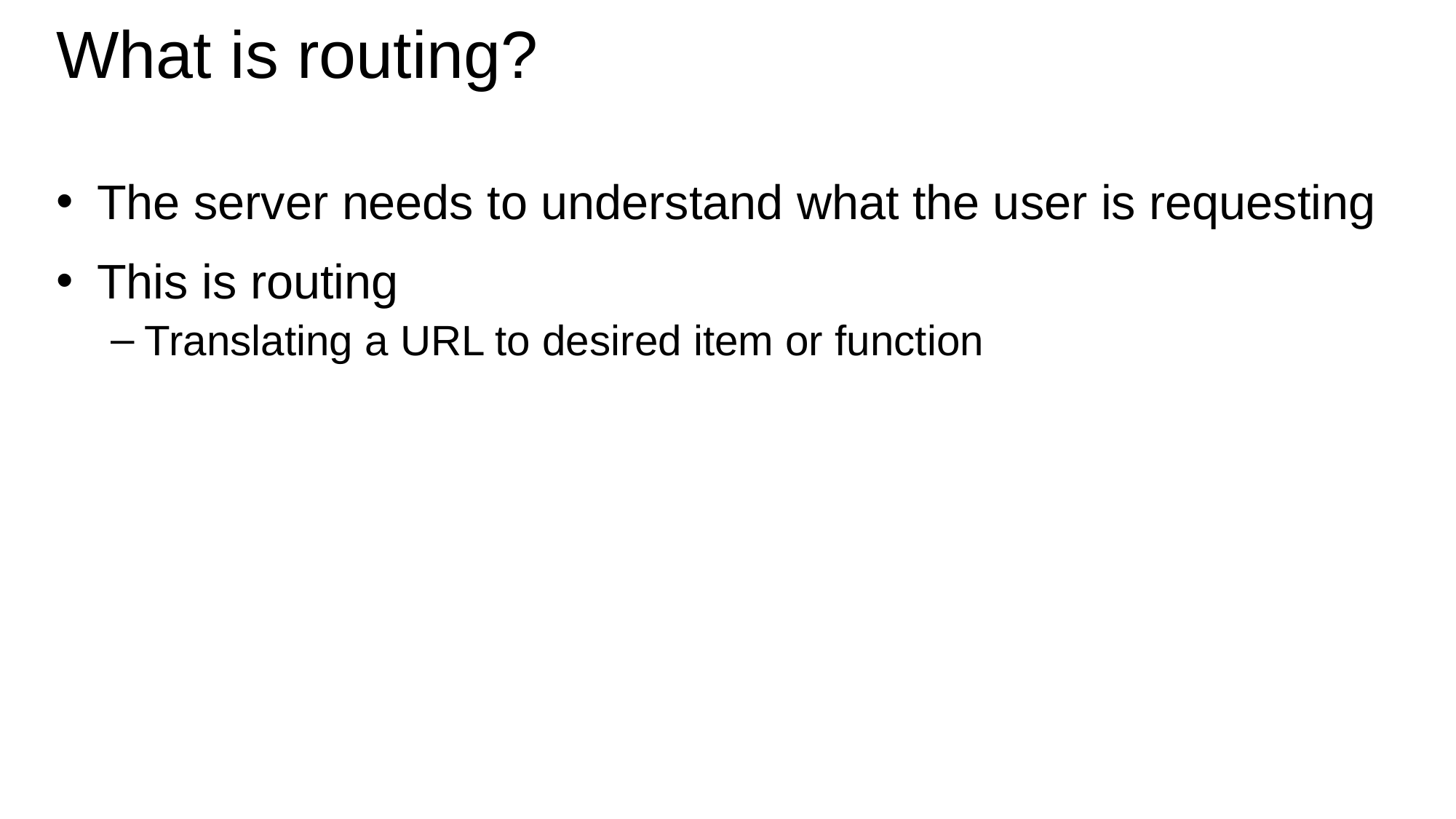

# What is routing?
The server needs to understand what the user is requesting
This is routing
Translating a URL to desired item or function